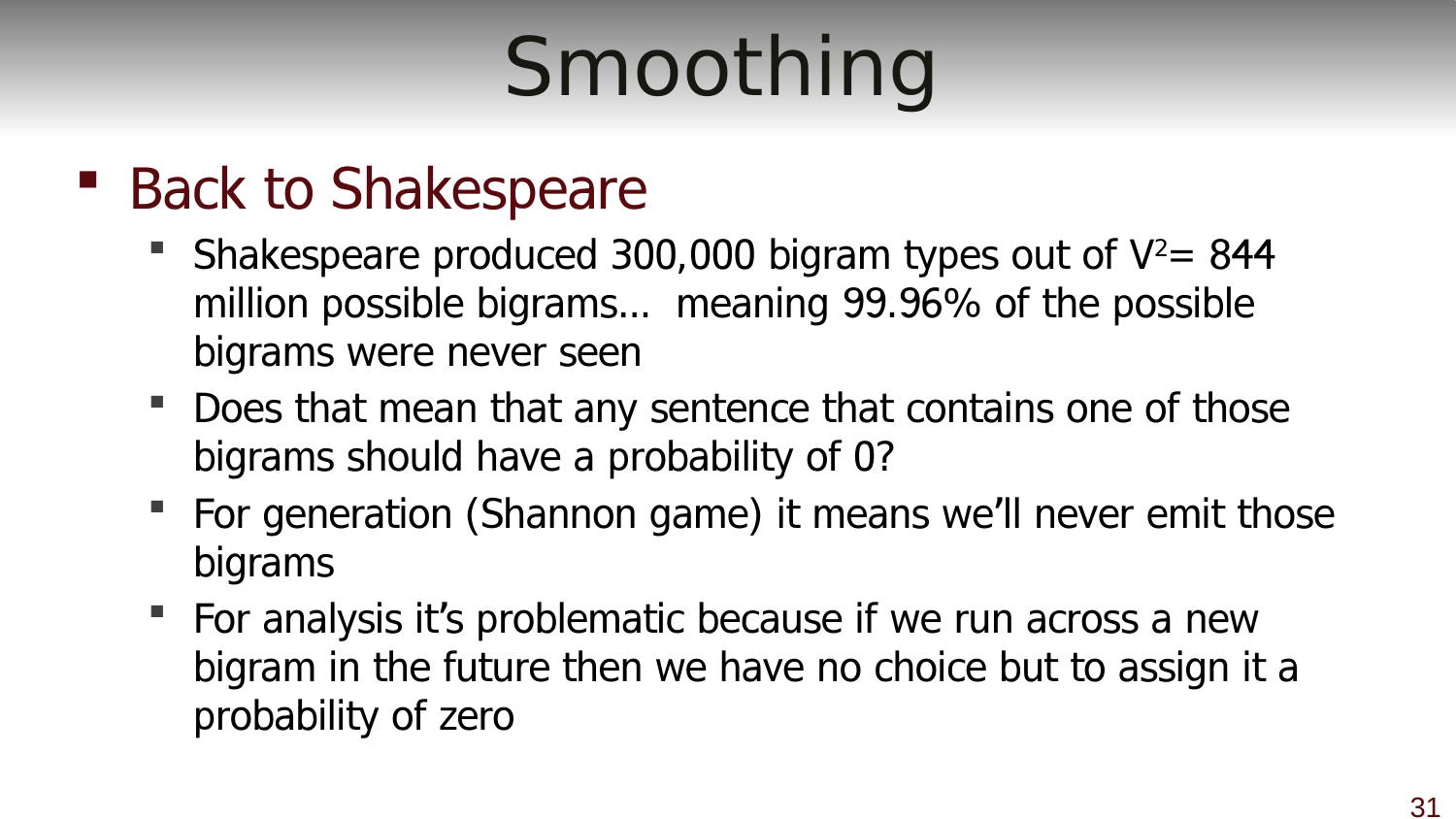

# Smoothing
Back to Shakespeare
Shakespeare produced 300,000 bigram types out of V2= 844 million possible bigrams…  meaning 99.96% of the possible bigrams were never seen
Does that mean that any sentence that contains one of those bigrams should have a probability of 0?
For generation (Shannon game) it means we’ll never emit those bigrams
For analysis it’s problematic because if we run across a new bigram in the future then we have no choice but to assign it a probability of zero

31